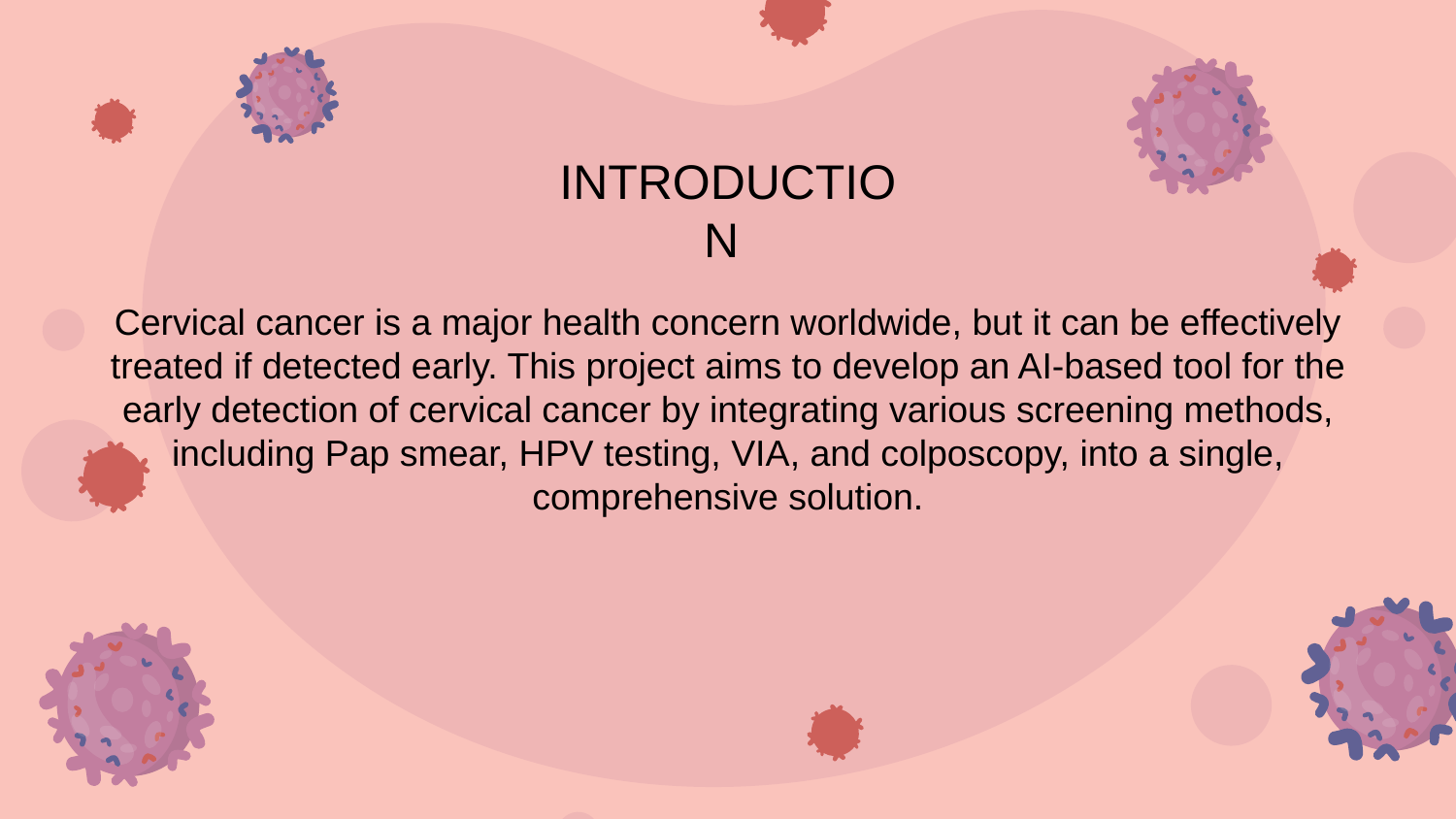

INTRODUCTION
Cervical cancer is a major health concern worldwide, but it can be effectively treated if detected early. This project aims to develop an AI-based tool for the early detection of cervical cancer by integrating various screening methods, including Pap smear, HPV testing, VIA, and colposcopy, into a single, comprehensive solution.